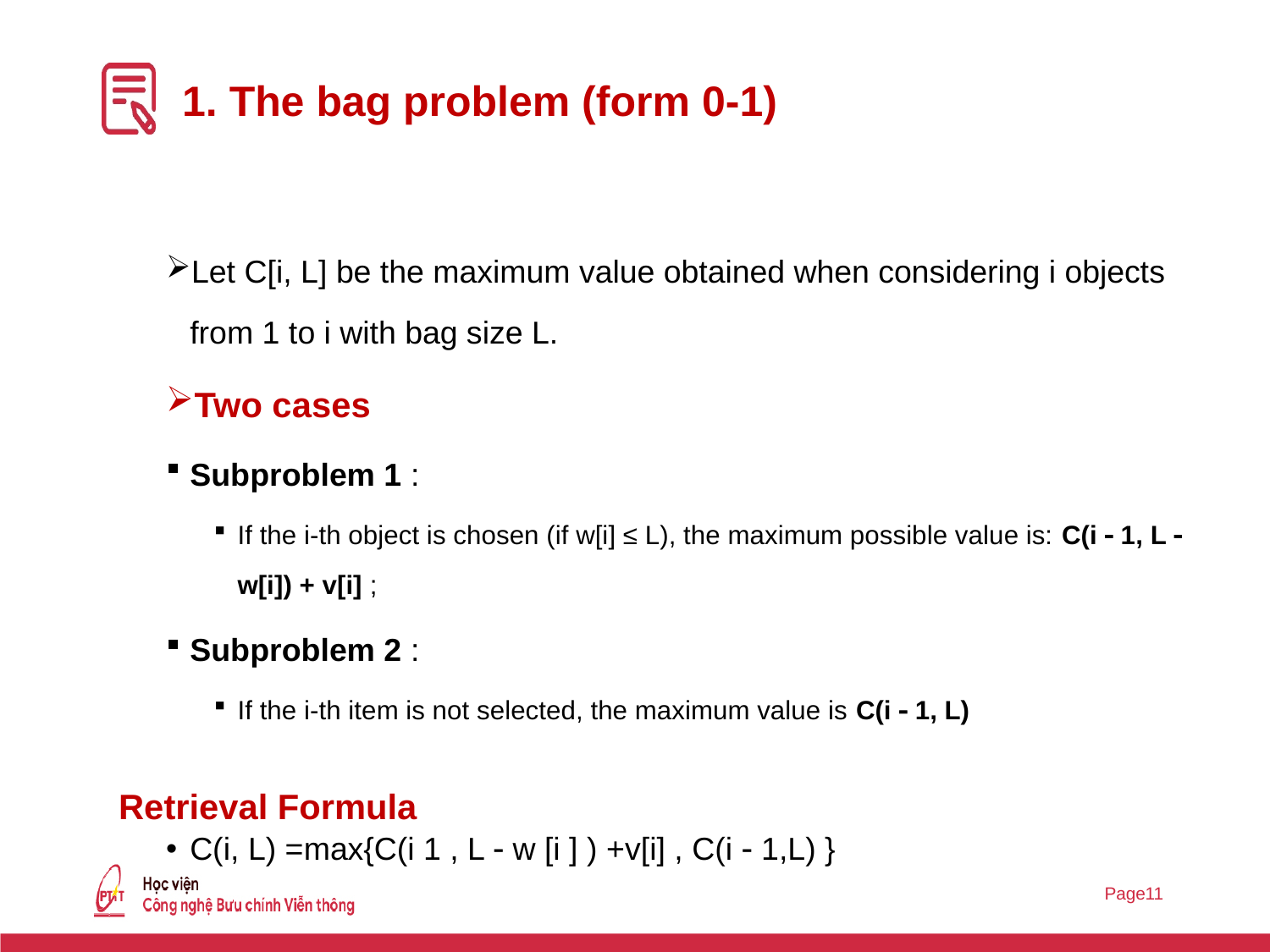

# 1. The bag problem (form 0-1)
Let C[i, L] be the maximum value obtained when considering i objects from 1 to i with bag size L.
Two cases
Subproblem 1 :
If the i-th object is chosen (if w[i] ≤ L), the maximum possible value is: C(i − 1, L − w[i]) + v[i] ;
Subproblem 2 :
If the i-th item is not selected, the maximum value is C(i − 1, L)

Retrieval Formula
C(i, L) =max{C(i 1 , L − w [i ] ) +v[i] , C(i − 1,L) }